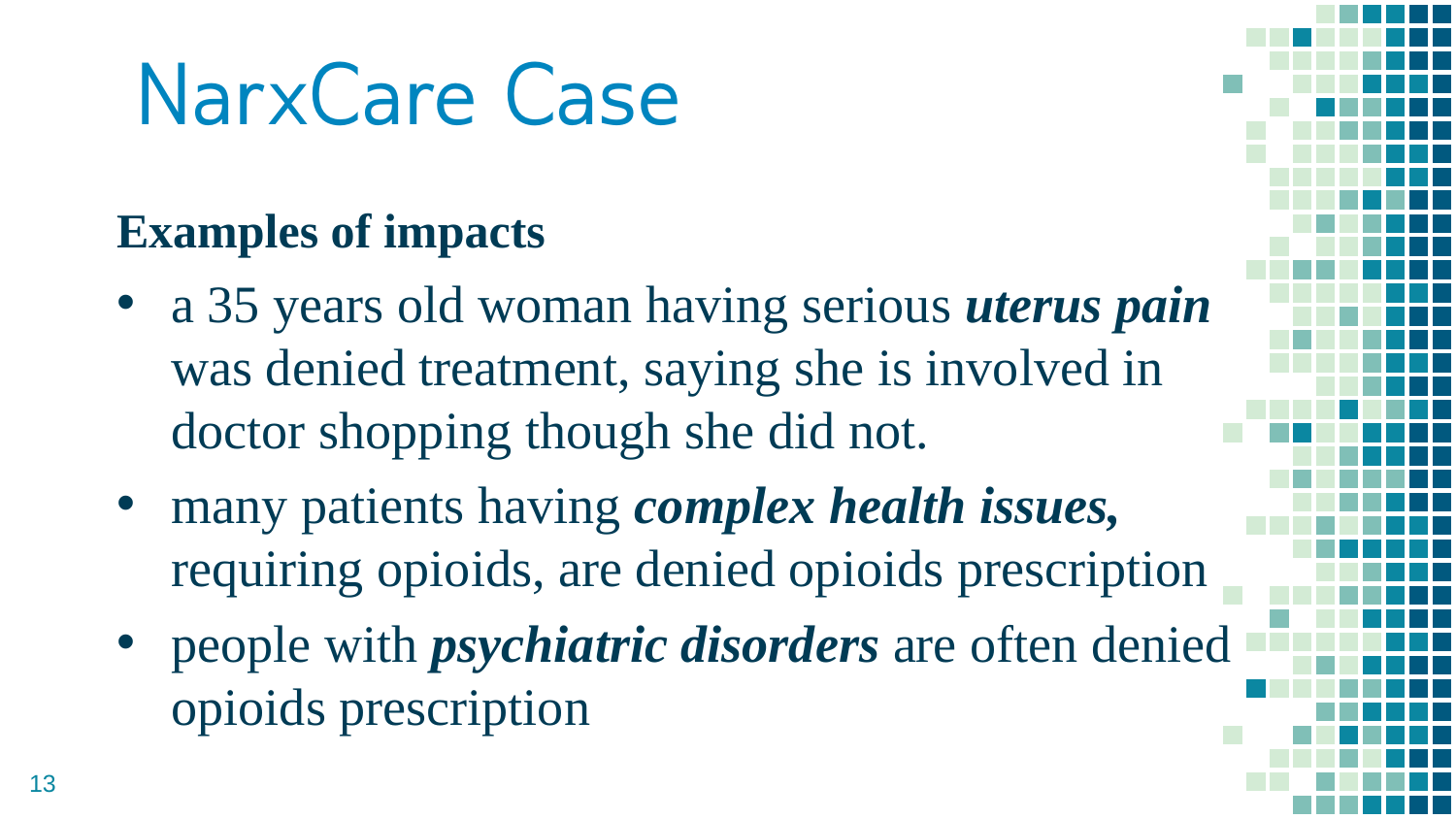

NarxCare Case
Examples of impacts
a 35 years old woman having serious uterus pain was denied treatment, saying she is involved in doctor shopping though she did not.
many patients having complex health issues, requiring opioids, are denied opioids prescription
people with psychiatric disorders are often denied opioids prescription

13